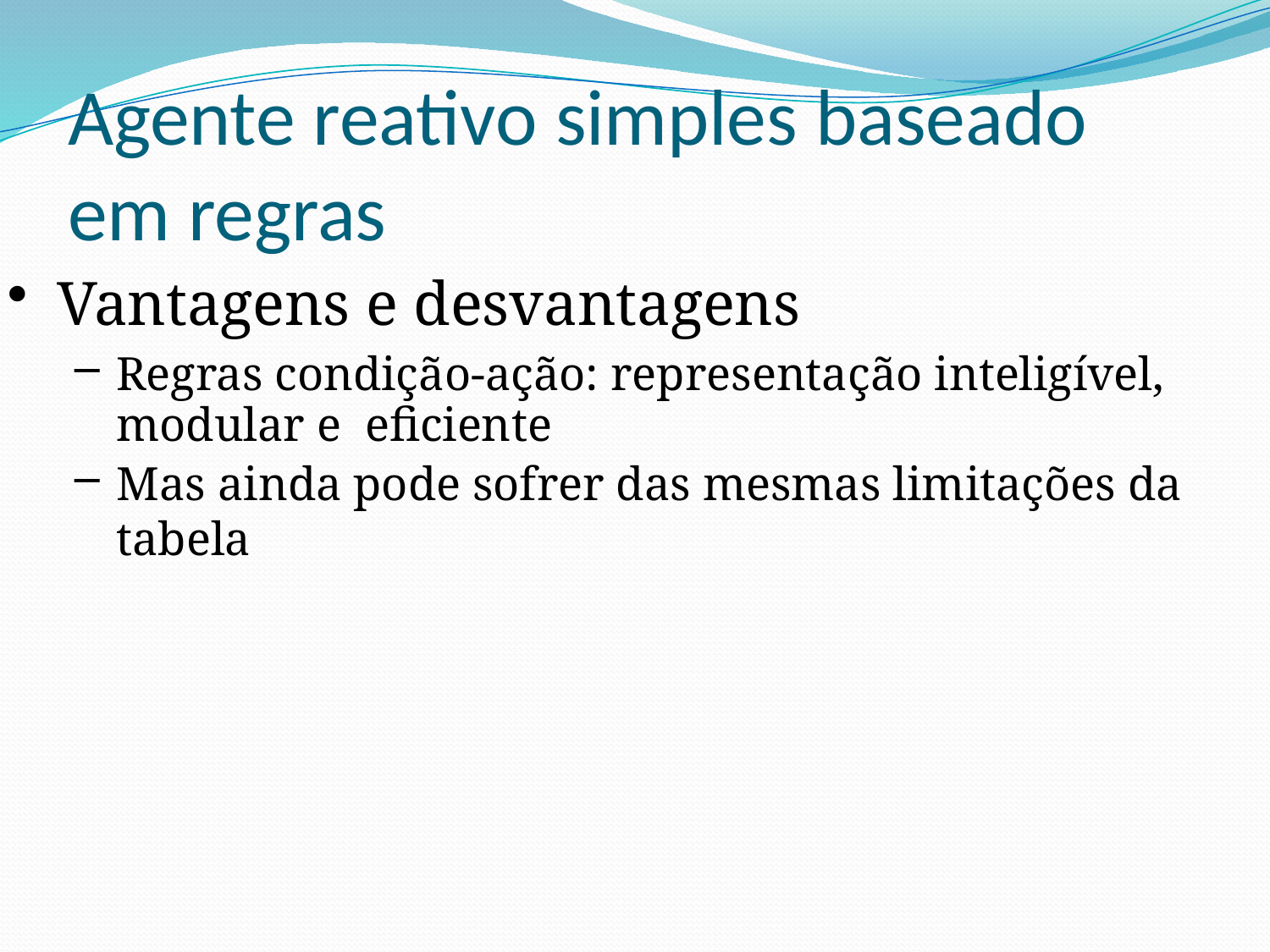

# Agente reativo simples baseado  em regras
Vantagens e desvantagens
Regras condição-ação: representação inteligível, modular e  eficiente
Mas ainda pode sofrer das mesmas limitações da tabela